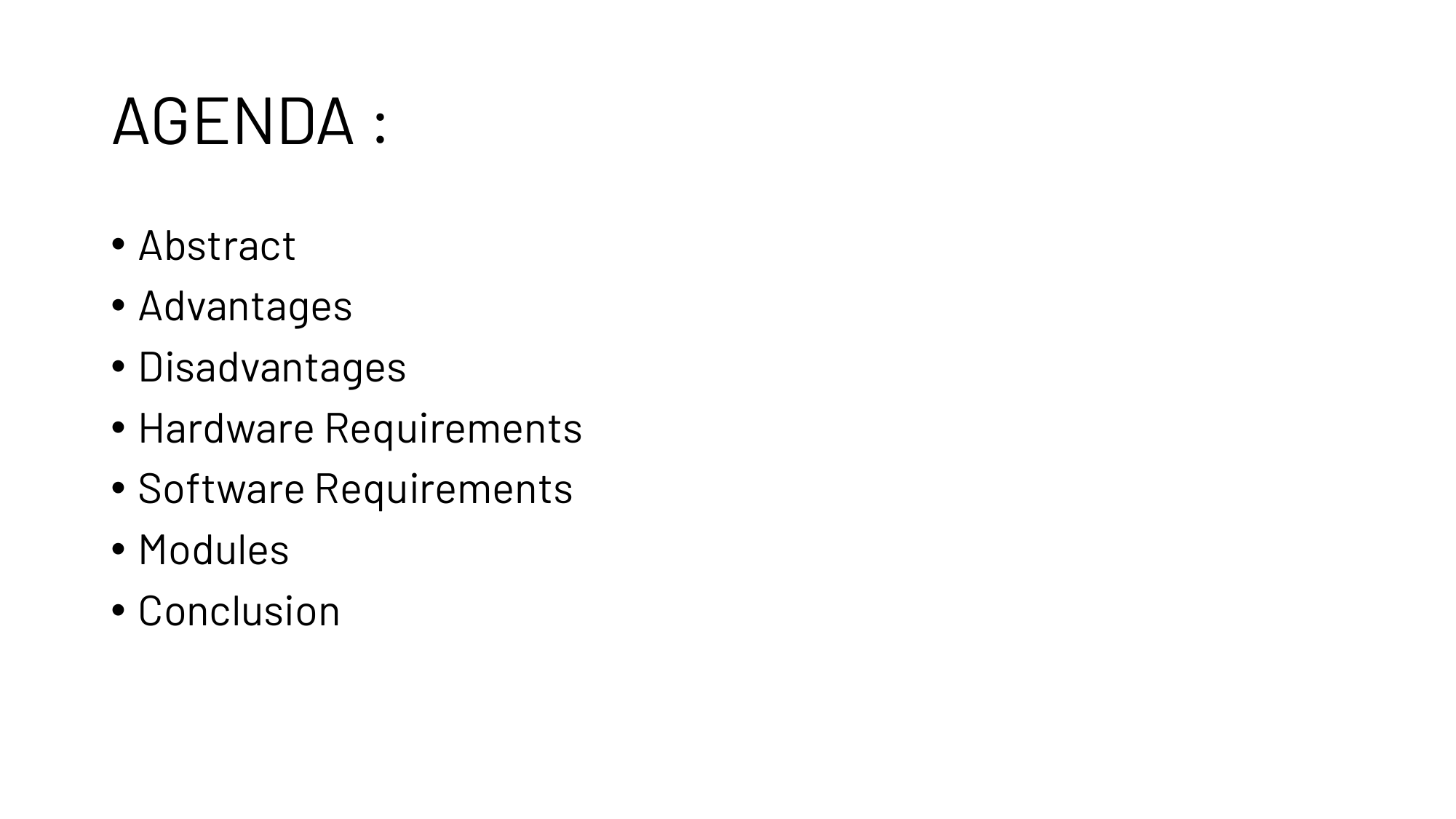

# AGENDA :
Abstract
Advantages
Disadvantages
Hardware Requirements
Software Requirements
Modules
Conclusion